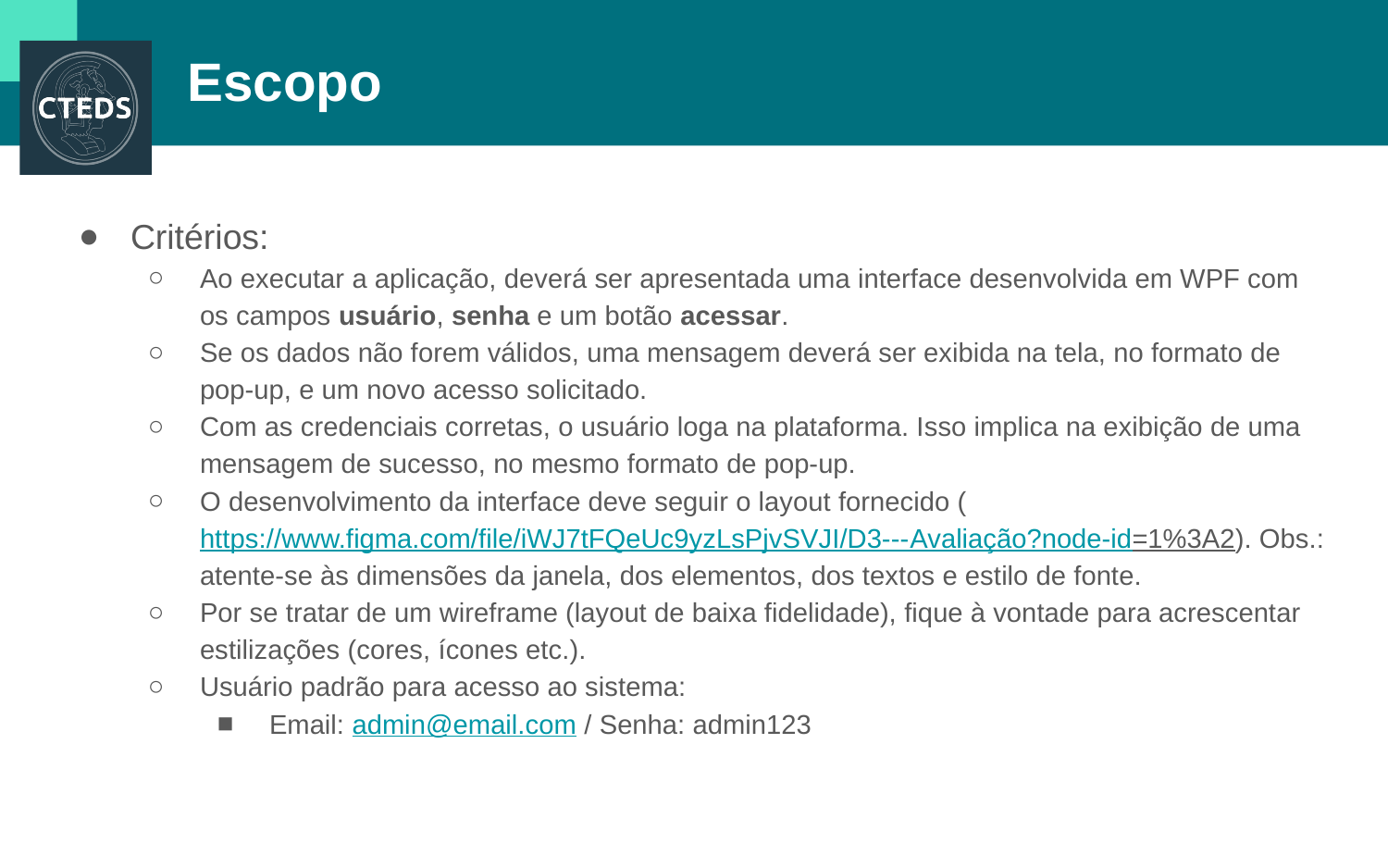

# Escopo
Critérios:
Ao executar a aplicação, deverá ser apresentada uma interface desenvolvida em WPF com os campos usuário, senha e um botão acessar.
Se os dados não forem válidos, uma mensagem deverá ser exibida na tela, no formato de pop-up, e um novo acesso solicitado.
Com as credenciais corretas, o usuário loga na plataforma. Isso implica na exibição de uma mensagem de sucesso, no mesmo formato de pop-up.
O desenvolvimento da interface deve seguir o layout fornecido (https://www.figma.com/file/iWJ7tFQeUc9yzLsPjvSVJI/D3---Avaliação?node-id=1%3A2). Obs.: atente-se às dimensões da janela, dos elementos, dos textos e estilo de fonte.
Por se tratar de um wireframe (layout de baixa fidelidade), fique à vontade para acrescentar estilizações (cores, ícones etc.).
Usuário padrão para acesso ao sistema:
Email: admin@email.com / Senha: admin123